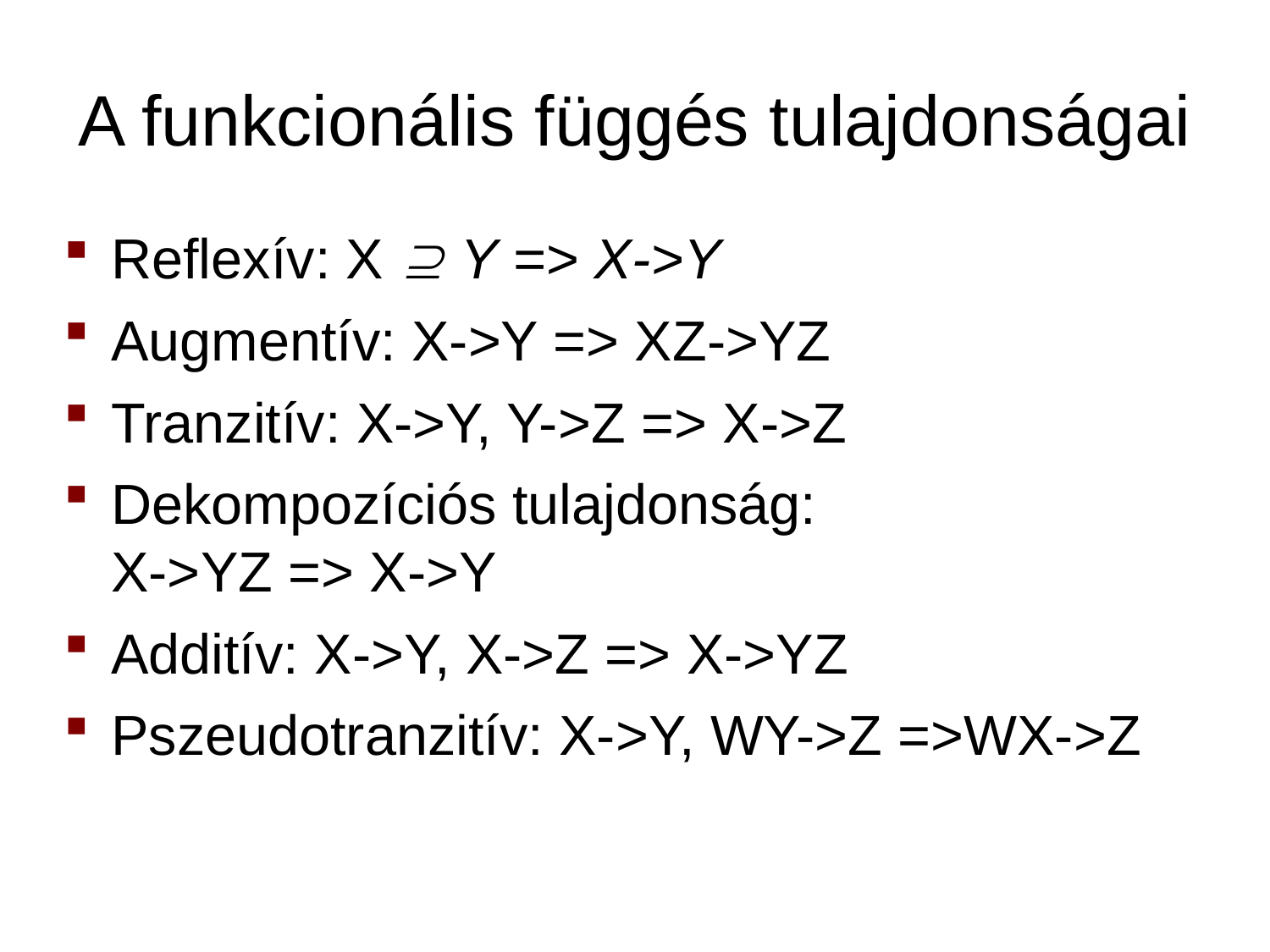

# A funkcionális függés tulajdonságai
Reflexív: X ⊇ Y => X->Y
Augmentív: X->Y => XZ->YZ
Tranzitív: X->Y, Y->Z => X->Z
Dekompozíciós tulajdonság:
X->YZ => X->Y
Additív: X->Y, X->Z => X->YZ
Pszeudotranzitív: X->Y, WY->Z =>WX->Z